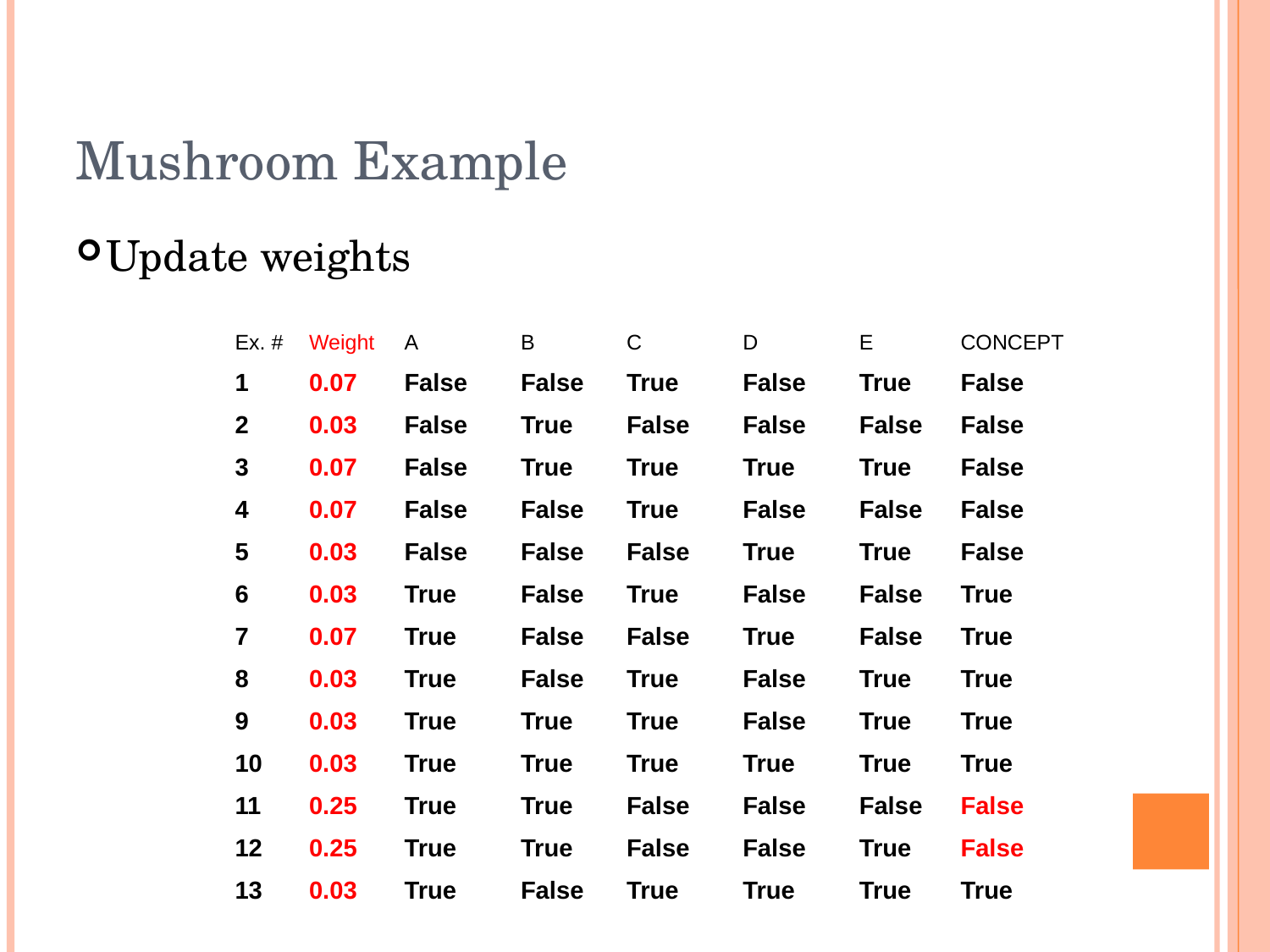

Mushroom Example
Update weights

| Ex. # | Weight | A | B | C | D | E | CONCEPT |
| --- | --- | --- | --- | --- | --- | --- | --- |
| 1 | 0.07 | False | False | True | False | True | False |
| 2 | 0.03 | False | True | False | False | False | False |
| 3 | 0.07 | False | True | True | True | True | False |
| 4 | 0.07 | False | False | True | False | False | False |
| 5 | 0.03 | False | False | False | True | True | False |
| 6 | 0.03 | True | False | True | False | False | True |
| 7 | 0.07 | True | False | False | True | False | True |
| 8 | 0.03 | True | False | True | False | True | True |
| 9 | 0.03 | True | True | True | False | True | True |
| 10 | 0.03 | True | True | True | True | True | True |
| 11 | 0.25 | True | True | False | False | False | False |
| 12 | 0.25 | True | True | False | False | True | False |
| 13 | 0.03 | True | False | True | True | True | True |